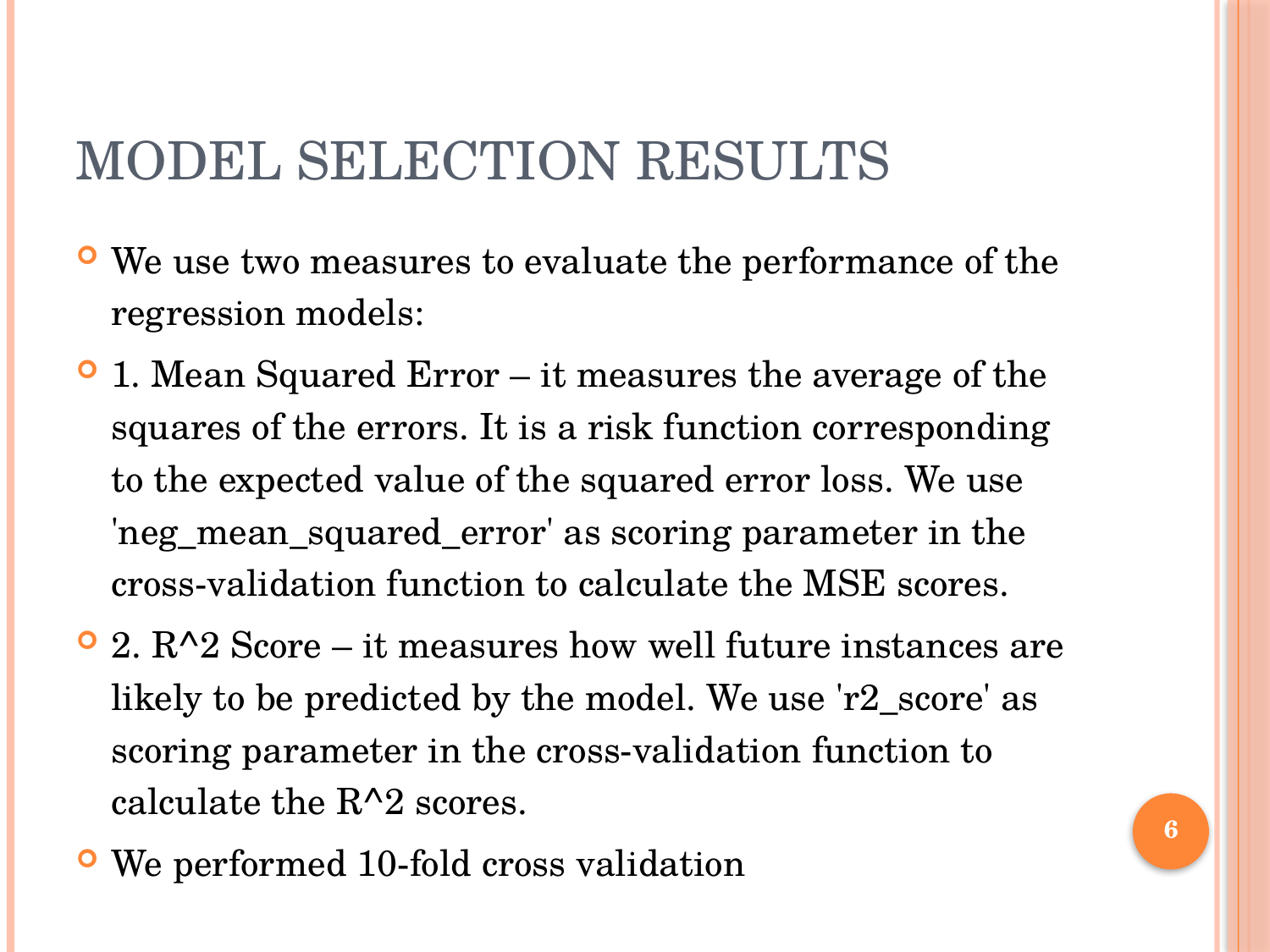

# Model Selection Results
We use two measures to evaluate the performance of the regression models:
1. Mean Squared Error – it measures the average of the squares of the errors. It is a risk function corresponding to the expected value of the squared error loss. We use 'neg_mean_squared_error' as scoring parameter in the cross-validation function to calculate the MSE scores.
2. R^2 Score – it measures how well future instances are likely to be predicted by the model. We use 'r2_score' as scoring parameter in the cross-validation function to calculate the R^2 scores.
We performed 10-fold cross validation
6